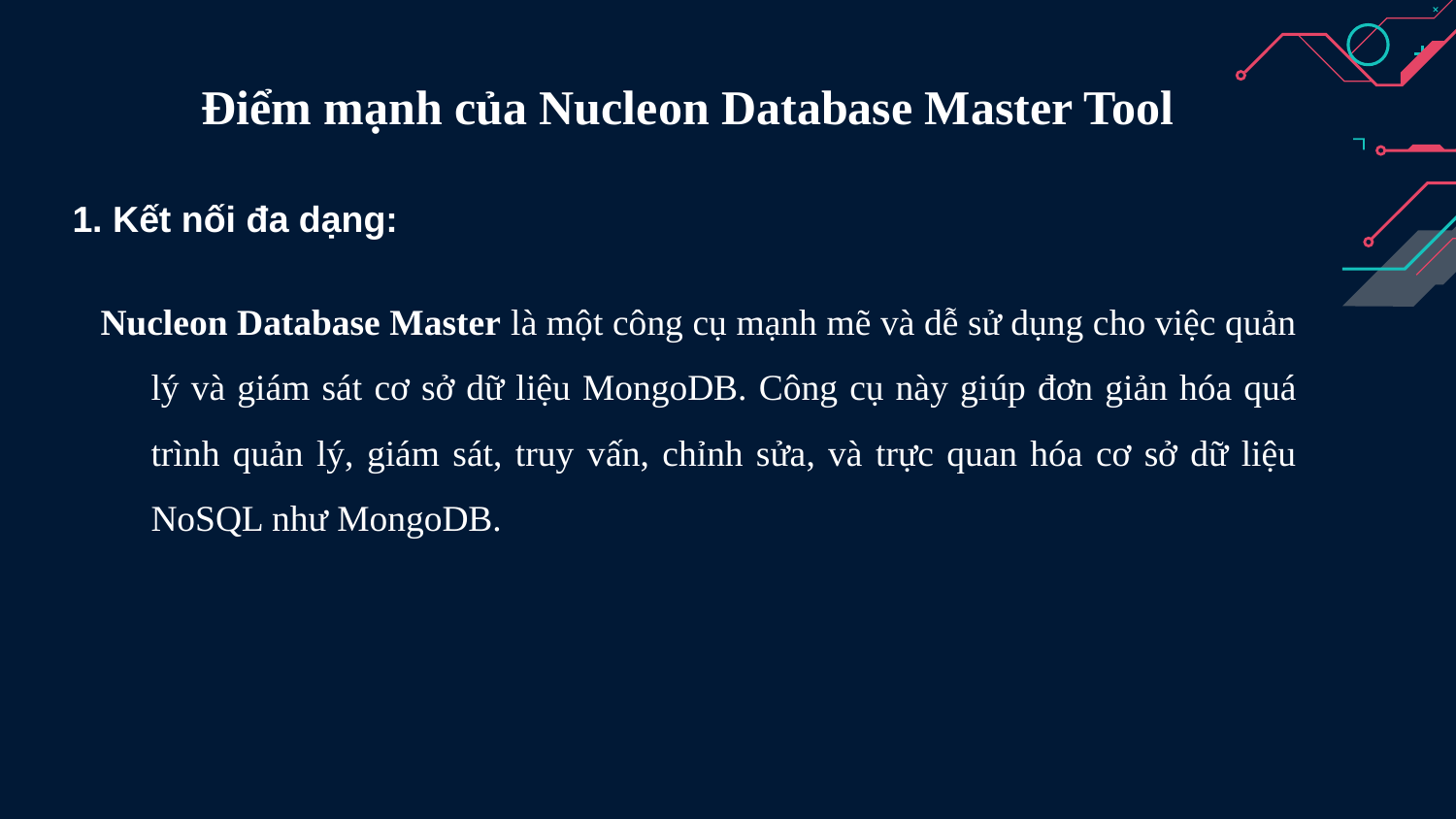

# Điểm mạnh của Nucleon Database Master Tool
1. Kết nối đa dạng:
Nucleon Database Master là một công cụ mạnh mẽ và dễ sử dụng cho việc quản lý và giám sát cơ sở dữ liệu MongoDB. Công cụ này giúp đơn giản hóa quá trình quản lý, giám sát, truy vấn, chỉnh sửa, và trực quan hóa cơ sở dữ liệu NoSQL như MongoDB.